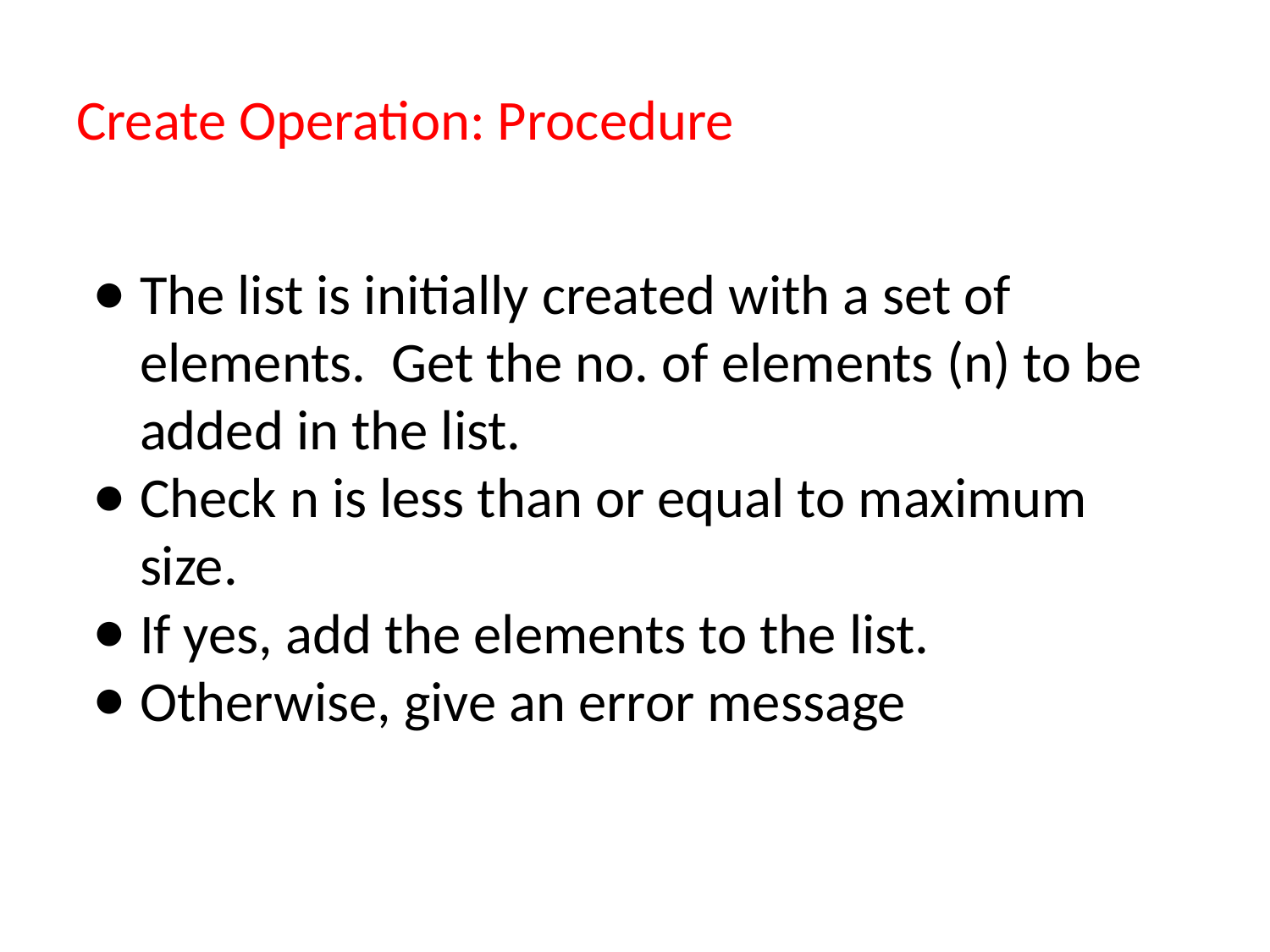

# Create Operation: Procedure

The list is initially created with a set of elements.  Get the no. of elements (n) to be added in the list.
Check n is less than or equal to maximum size.
If yes, add the elements to the list.
Otherwise, give an error message